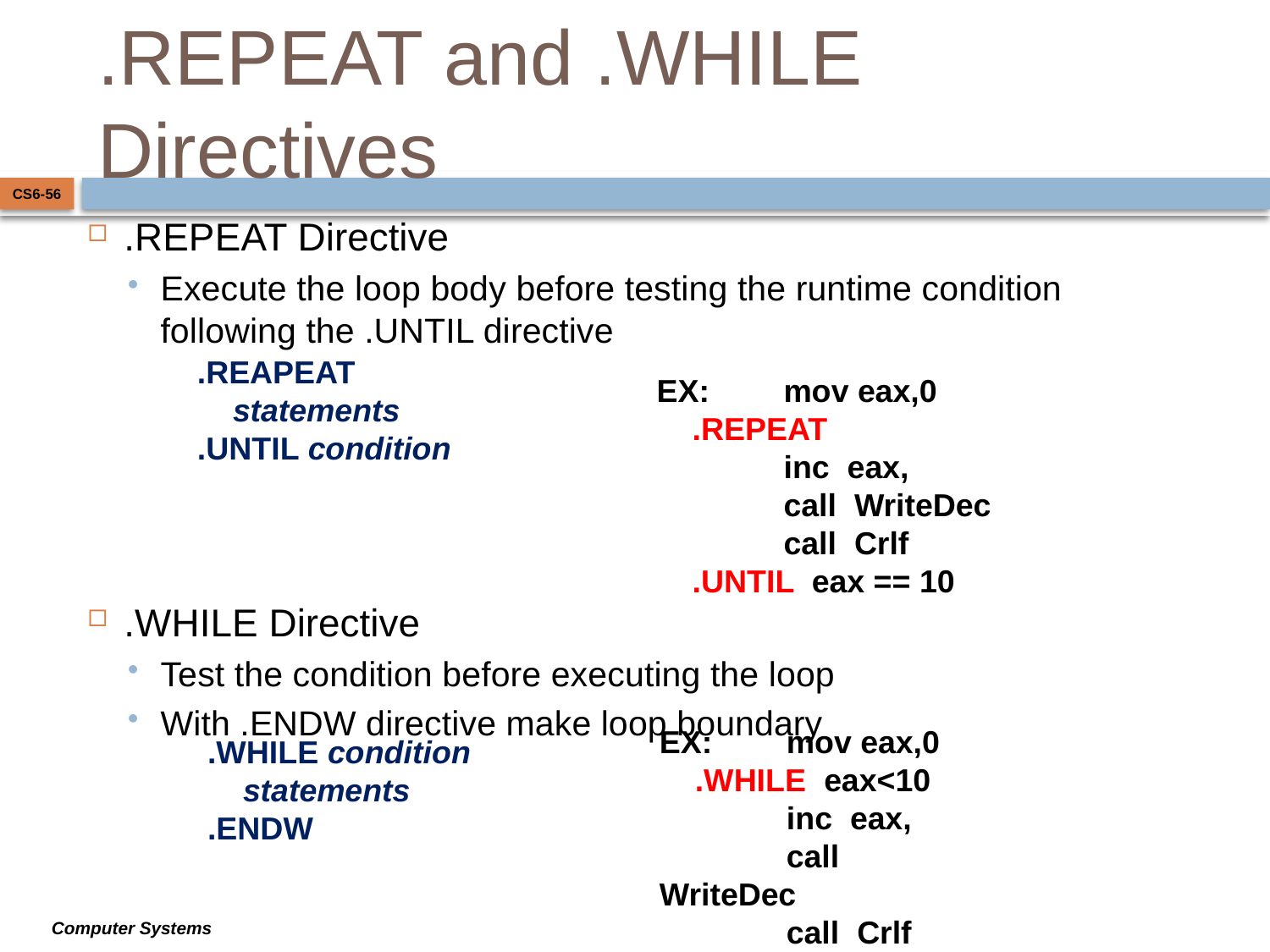

# .REPEAT and .WHILE Directives
CS6-56
.REPEAT Directive
Execute the loop body before testing the runtime condition following the .UNTIL directive

.WHILE Directive
Test the condition before executing the loop
With .ENDW directive make loop boundary
.REAPEAT
    statements
.UNTIL condition
EX:  	mov eax,0
    .REPEAT
 	inc  eax,
	call  WriteDec
	call  Crlf
    .UNTIL  eax == 10

EX:  	mov eax,0
    .WHILE  eax<10
 	inc  eax,
	call  WriteDec
	call  Crlf
    .ENDW
.WHILE condition
    statements
.ENDW